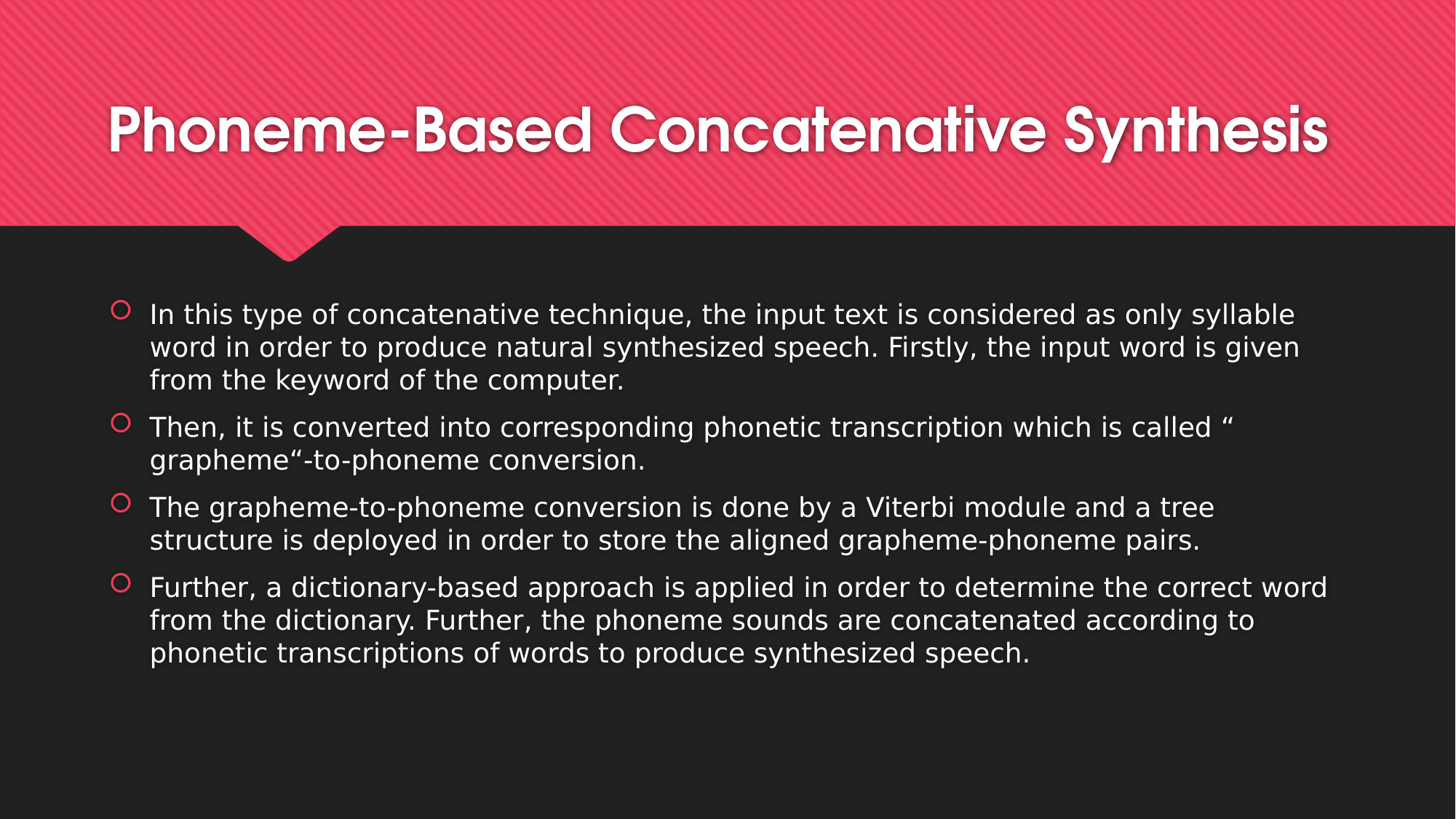

# Phoneme-Based Concatenative Synthesis
In this type of concatenative technique, the input text is considered as only syllable word in order to produce natural synthesized speech. Firstly, the input word is given from the keyword of the computer.
Then, it is converted into corresponding phonetic transcription which is called “ grapheme“-to-phoneme conversion.
The grapheme-to-phoneme conversion is done by a Viterbi module and a tree structure is deployed in order to store the aligned grapheme-phoneme pairs.
Further, a dictionary-based approach is applied in order to determine the correct word from the dictionary. Further, the phoneme sounds are concatenated according to phonetic transcriptions of words to produce synthesized speech.